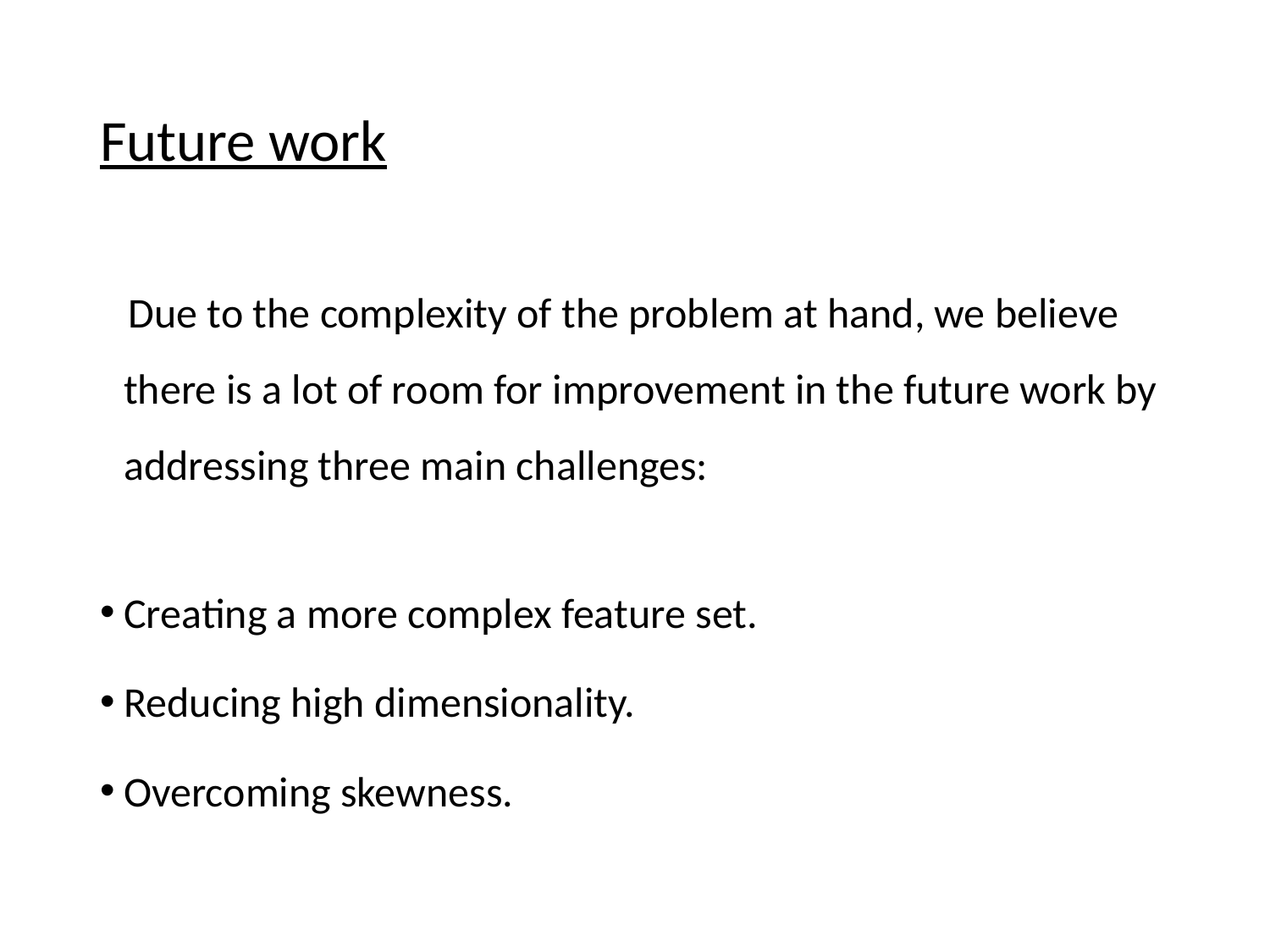

# Future work
   Due to the complexity of the problem at hand, we believe there is a lot of room for improvement in the future work by addressing three main challenges:

Creating a more complex feature set.
Reducing high dimensionality.
Overcoming skewness.